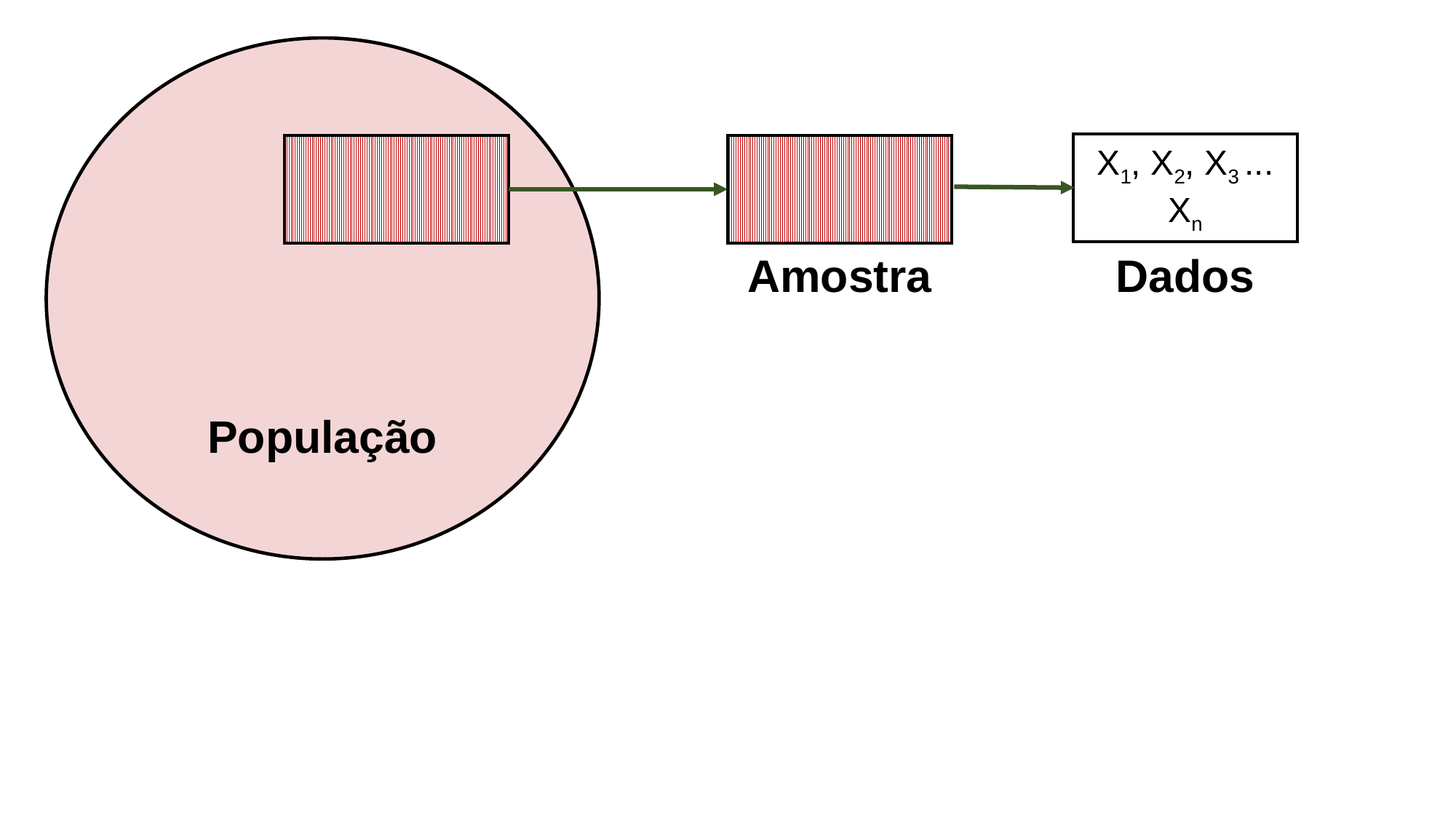

X1, X2, X3 ... Xn

Amostra
Dados
População